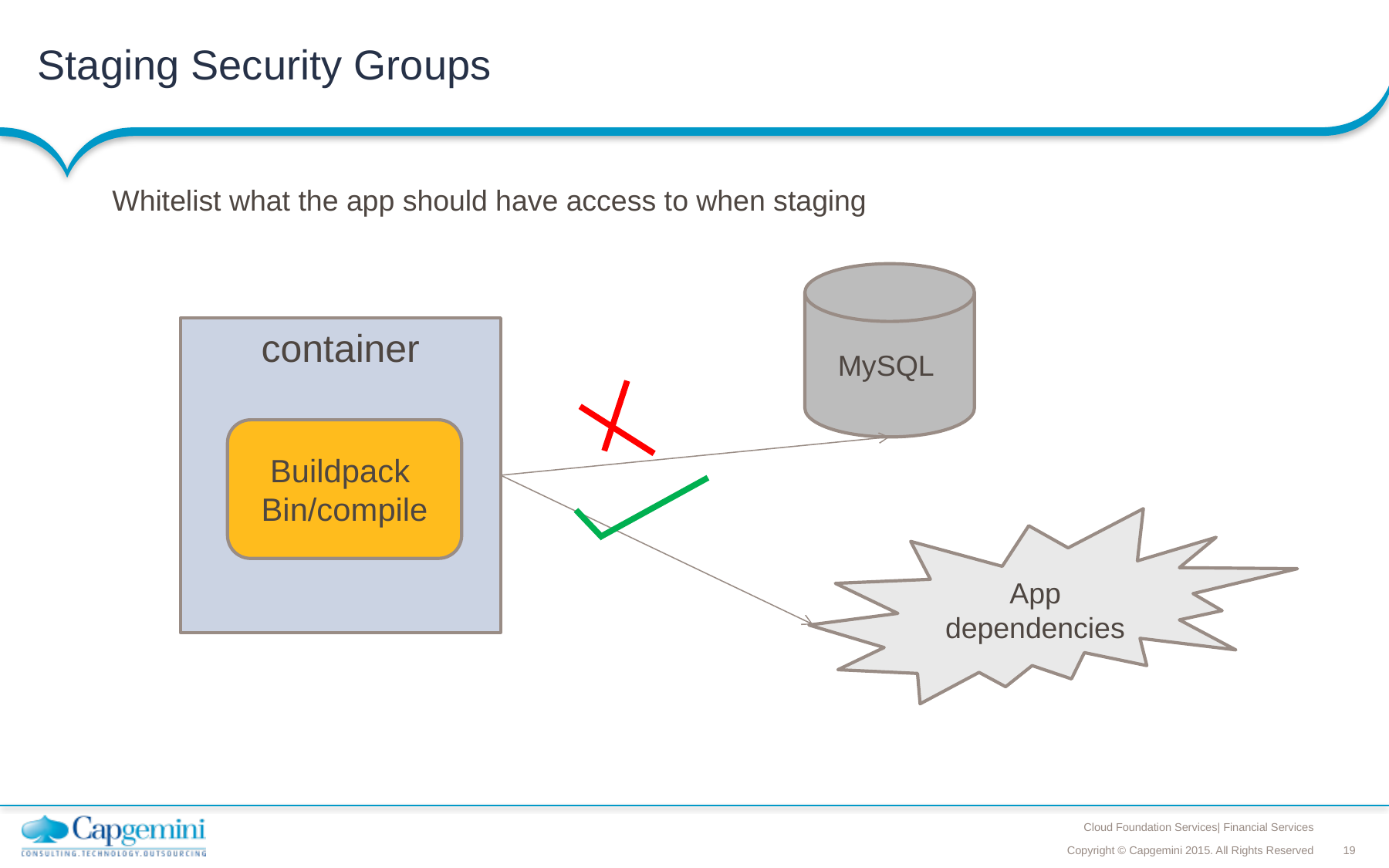

# Staging Security Groups
Whitelist what the app should have access to when staging
MySQL
container

Buildpack
Bin/compile
App dependencies